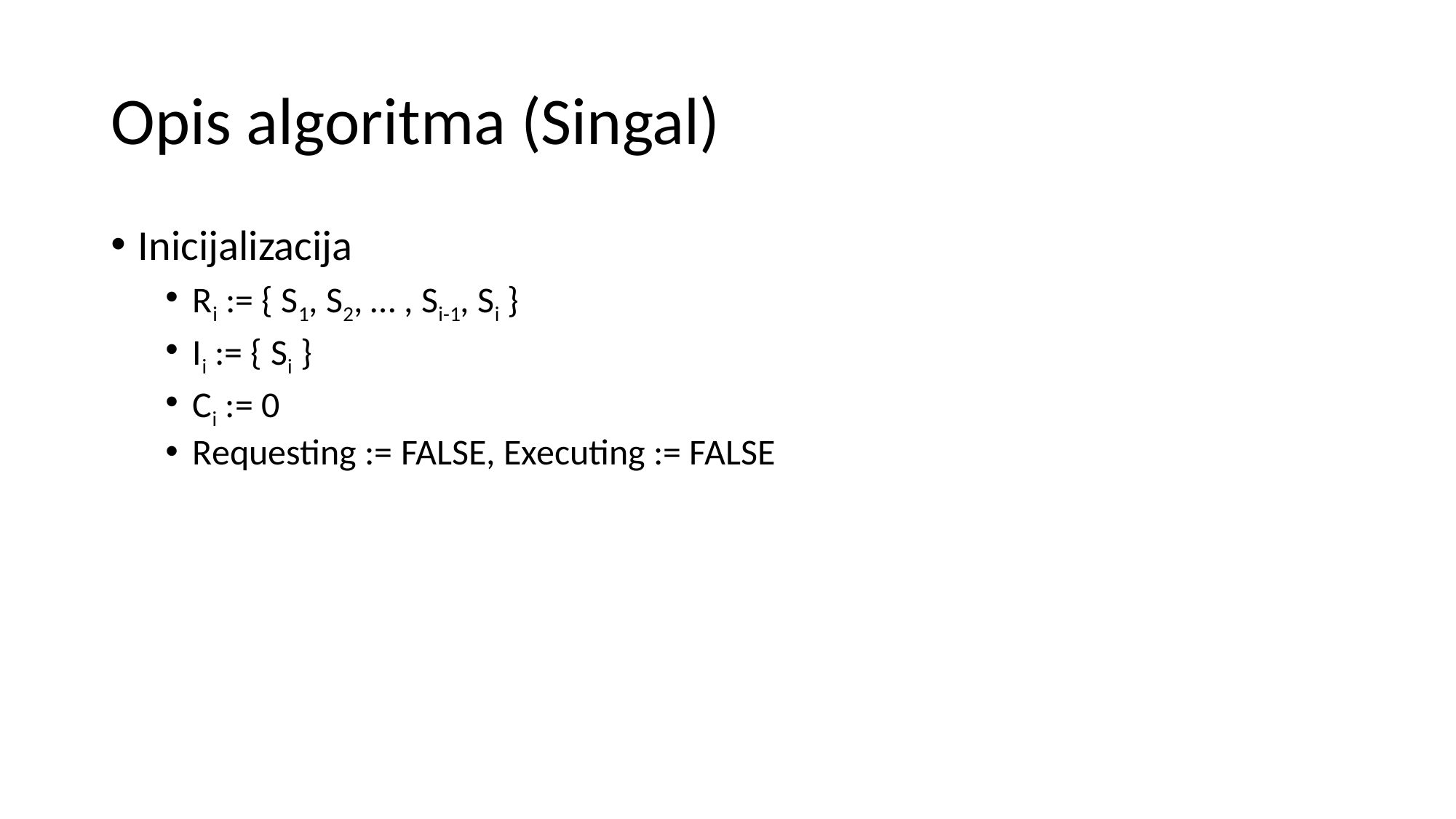

# Opis algoritma (Singal)
Inicijalizacija
Ri := { S1, S2, … , Si-1, Si }
Ii := { Si }
Ci := 0
Requesting := FALSE, Executing := FALSE